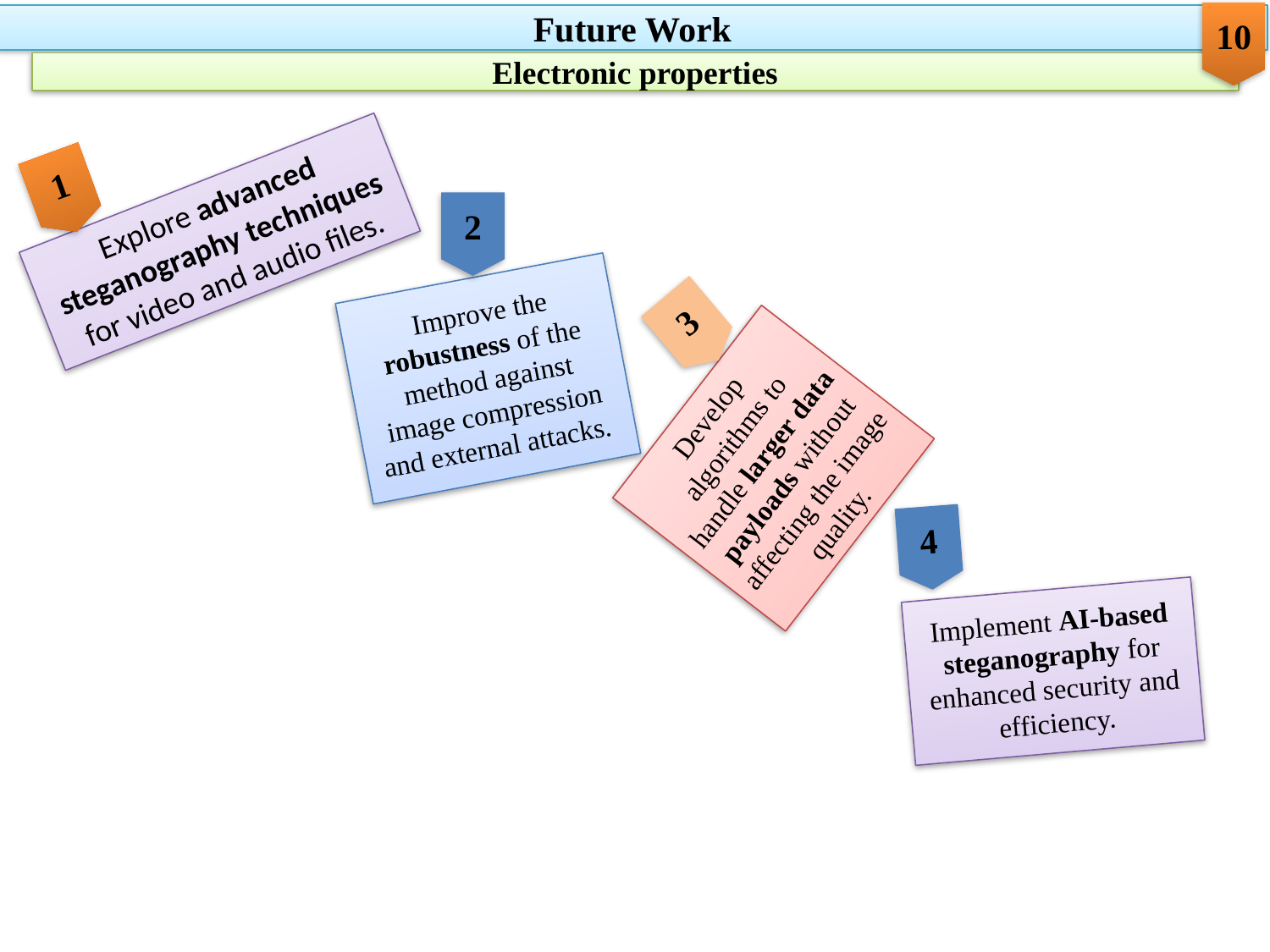

10
Future Work
Electronic properties
1
Explore advanced steganography techniques for video and audio files.
2
 Improve the robustness of the method against image compression and external attacks.
Develop algorithms to handle larger data payloads without affecting the image quality.
Implement AI-based steganography for enhanced security and efficiency.
3
4